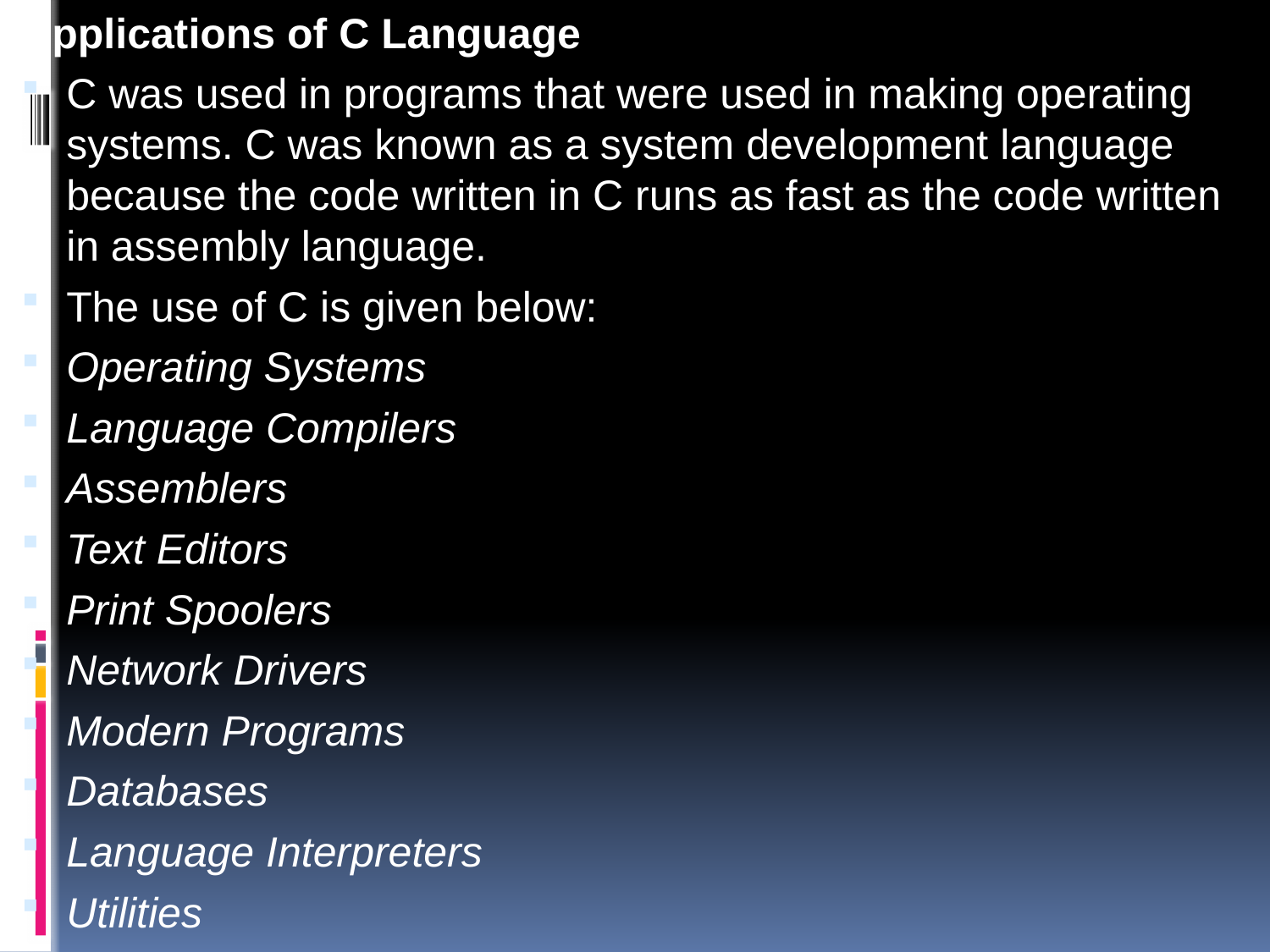

Applications of C Language
C was used in programs that were used in making operating systems. C was known as a system development language because the code written in C runs as fast as the code written in assembly language.
The use of C is given below:
Operating Systems
Language Compilers
Assemblers
Text Editors
Print Spoolers
Network Drivers
Modern Programs
Databases
Language Interpreters
Utilities